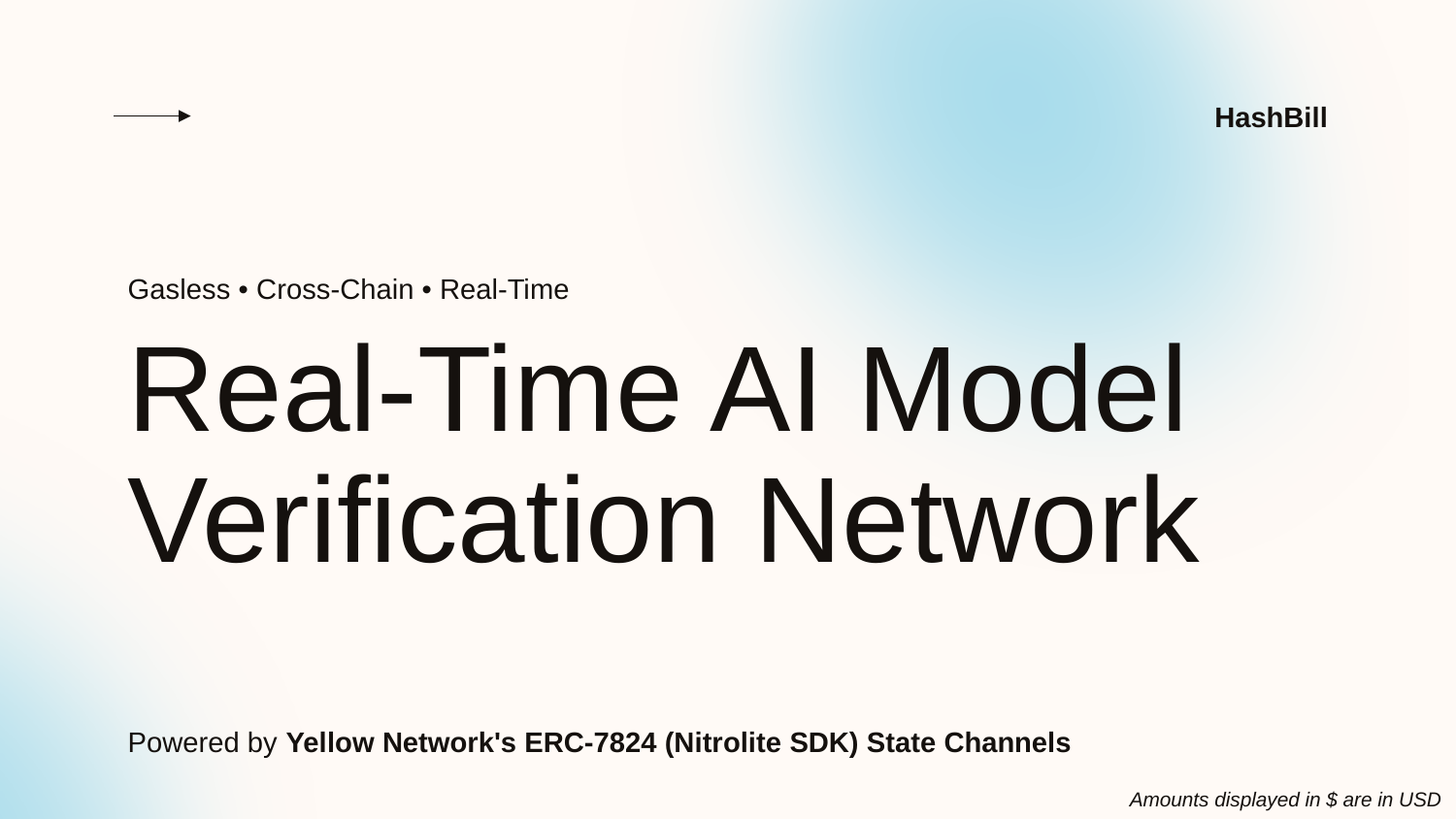

HashBill
Gasless • Cross-Chain • Real-Time
# Real-Time AI Model Verification Network
Powered by Yellow Network's ERC-7824 (Nitrolite SDK) State Channels
Amounts displayed in $ are in USD